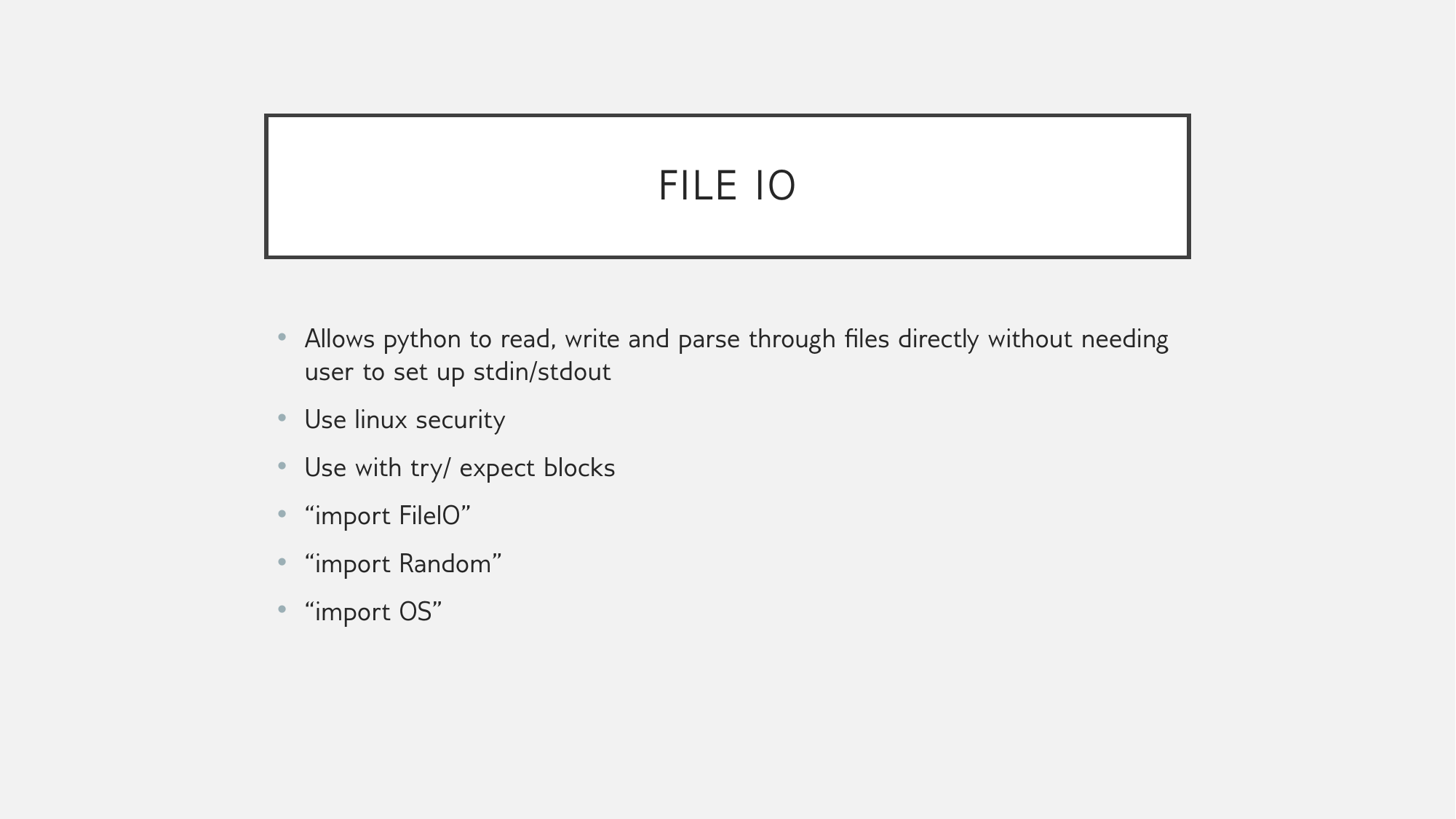

# File io
Allows python to read, write and parse through files directly without needing user to set up stdin/stdout
Use linux security
Use with try/ expect blocks
“import FileIO”
“import Random”
“import OS”